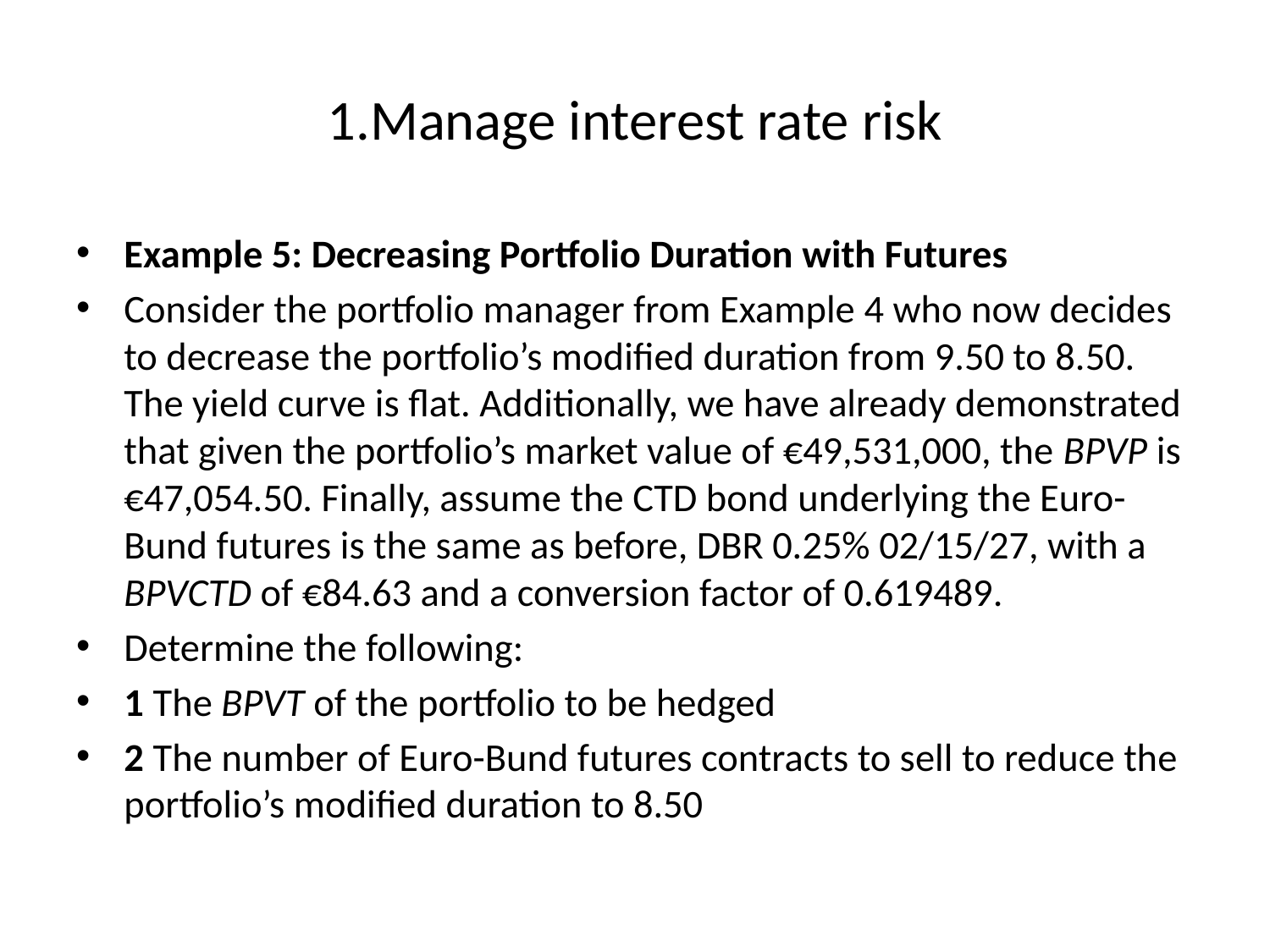

# 1.Manage interest rate risk
Example 5: Decreasing Portfolio Duration with Futures
Consider the portfolio manager from Example 4 who now decides to decrease the portfolio’s modified duration from 9.50 to 8.50. The yield curve is flat. Additionally, we have already demonstrated that given the portfolio’s market value of €49,531,000, the BPVP is €47,054.50. Finally, assume the CTD bond underlying the Euro-Bund futures is the same as before, DBR 0.25% 02/15/27, with a BPVCTD of €84.63 and a conversion factor of 0.619489.
Determine the following:
1 The BPVT of the portfolio to be hedged
2 The number of Euro-Bund futures contracts to sell to reduce the portfolio’s modified duration to 8.50